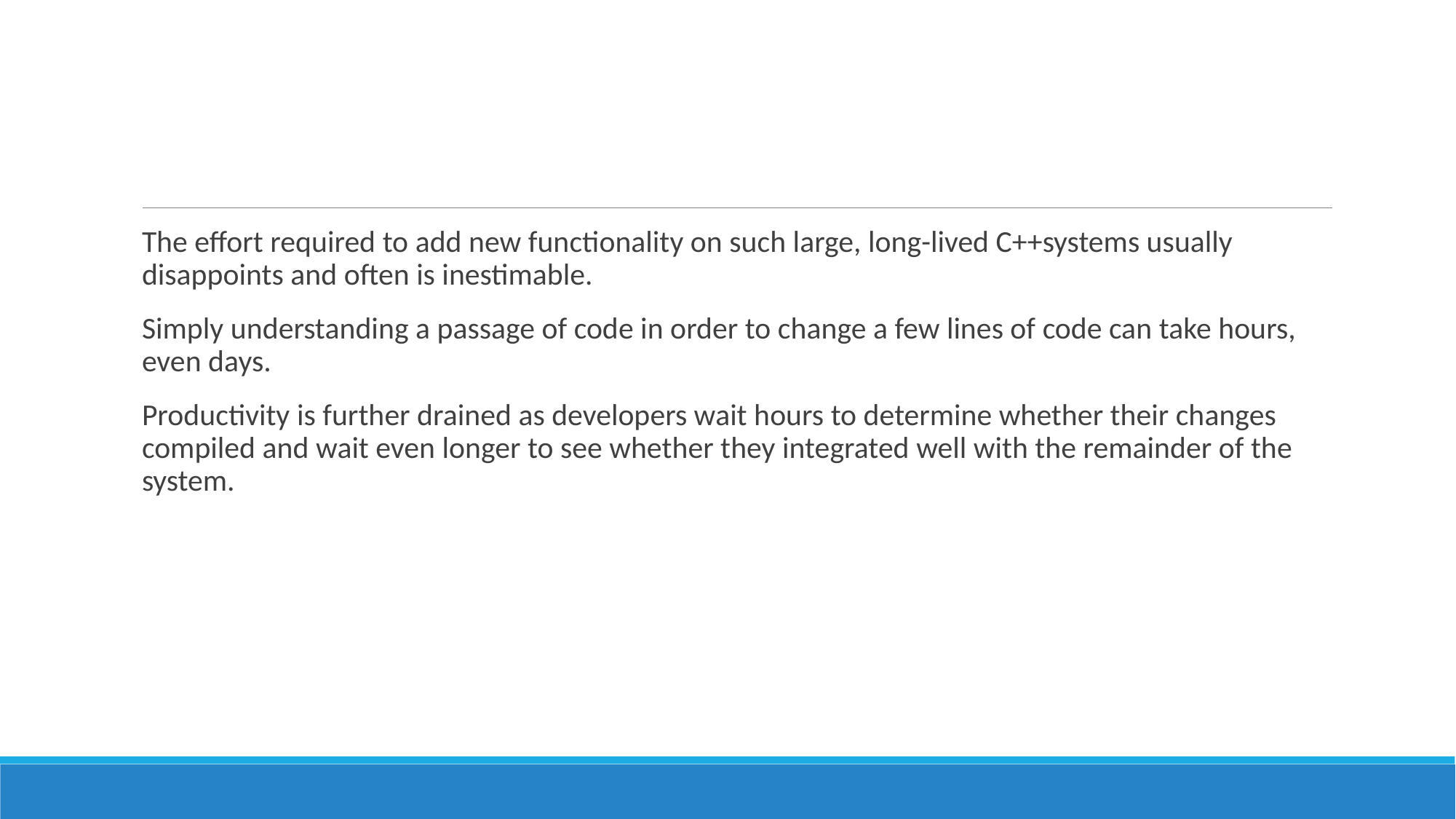

#
The effort required to add new functionality on such large, long-lived C++systems usually disappoints and often is inestimable.
Simply understanding a passage of code in order to change a few lines of code can take hours, even days.
Productivity is further drained as developers wait hours to determine whether their changes compiled and wait even longer to see whether they integrated well with the remainder of the system.